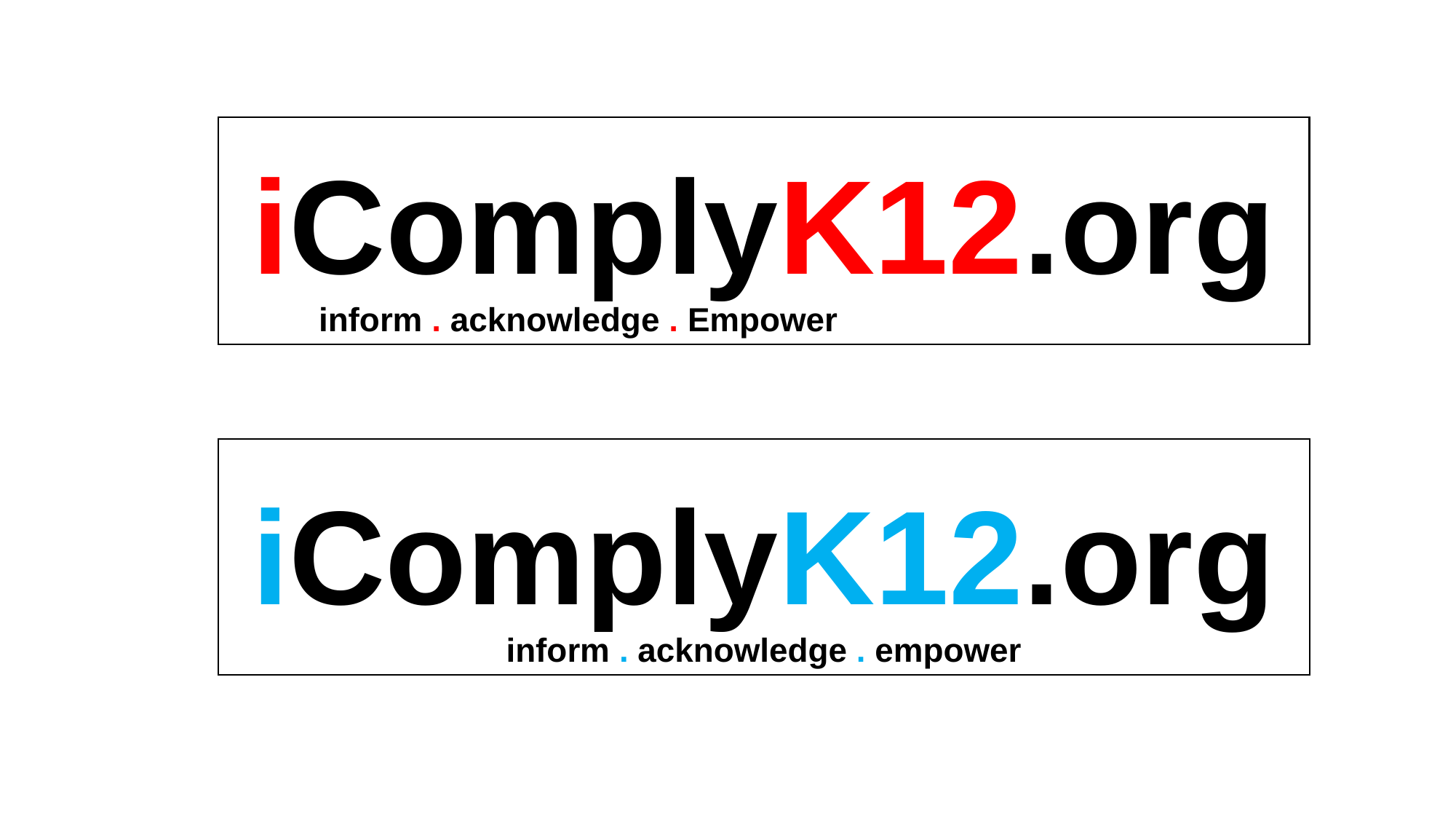

iComplyK12.org
inform . acknowledge . Empower
# iComplyK12.org inform . acknowledge . empower